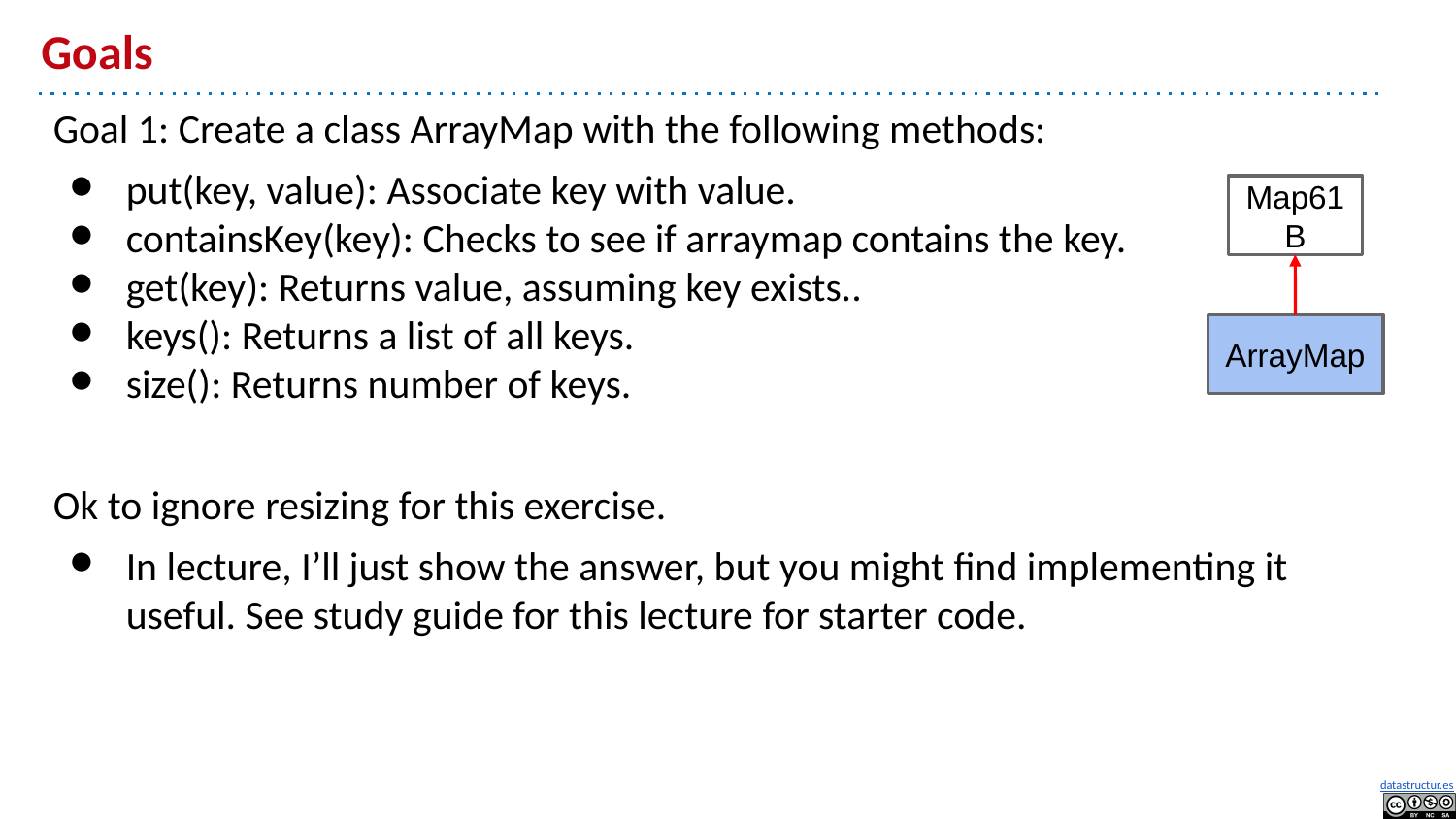

# Goals
Goal 1: Create a class ArrayMap with the following methods:
put(key, value): Associate key with value.
containsKey(key): Checks to see if arraymap contains the key.
get(key): Returns value, assuming key exists..
keys(): Returns a list of all keys.
size(): Returns number of keys.

Ok to ignore resizing for this exercise.
In lecture, I’ll just show the answer, but you might find implementing it useful. See study guide for this lecture for starter code.
Map61B
ArrayMap